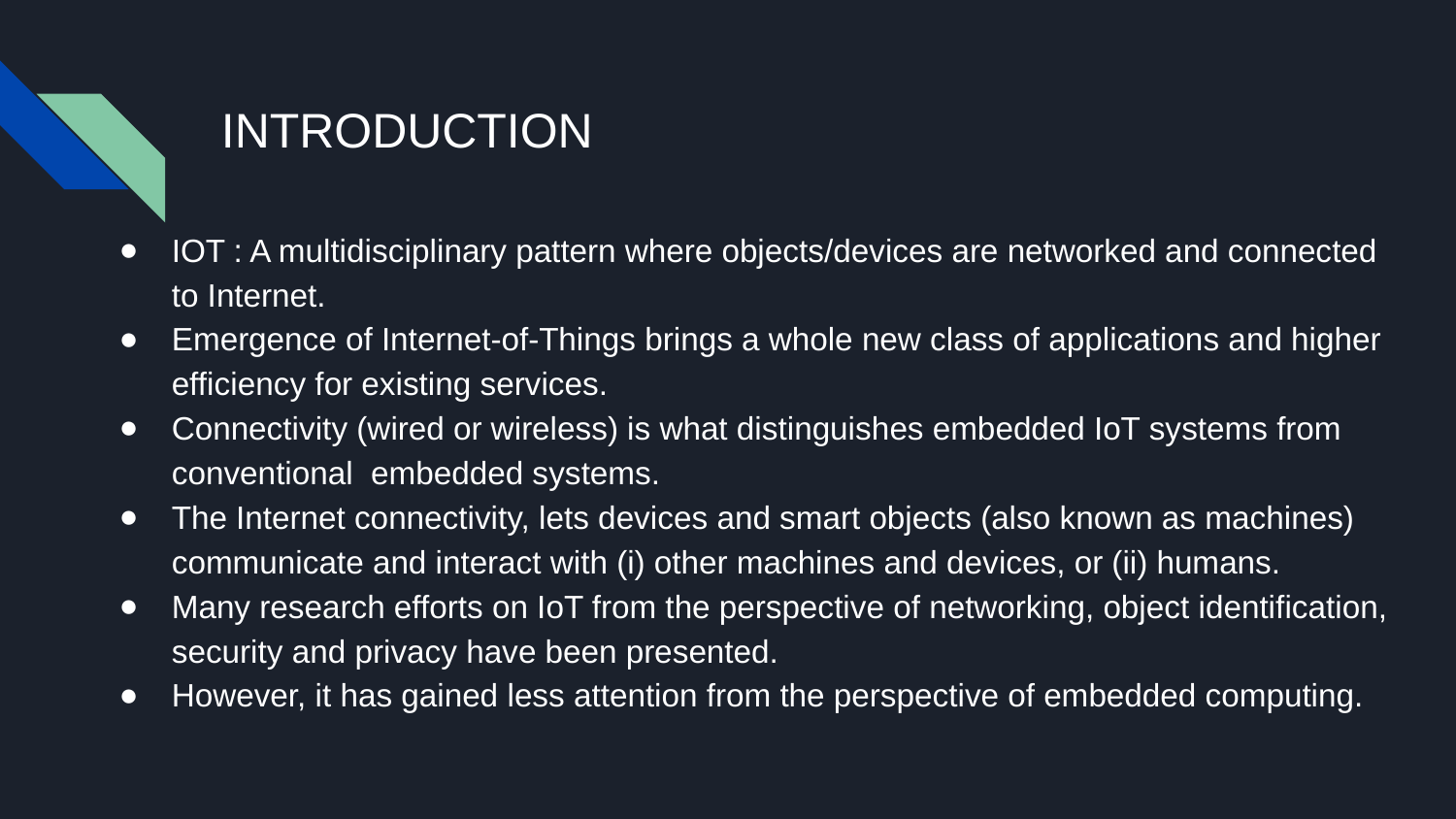

# INTRODUCTION
IOT : A multidisciplinary pattern where objects/devices are networked and connected to Internet.
Emergence of Internet-of-Things brings a whole new class of applications and higher efficiency for existing services.
Connectivity (wired or wireless) is what distinguishes embedded IoT systems from conventional  embedded systems.
The Internet connectivity, lets devices and smart objects (also known as machines) communicate and interact with (i) other machines and devices, or (ii) humans.
Many research efforts on IoT from the perspective of networking, object identification, security and privacy have been presented.
However, it has gained less attention from the perspective of embedded computing.